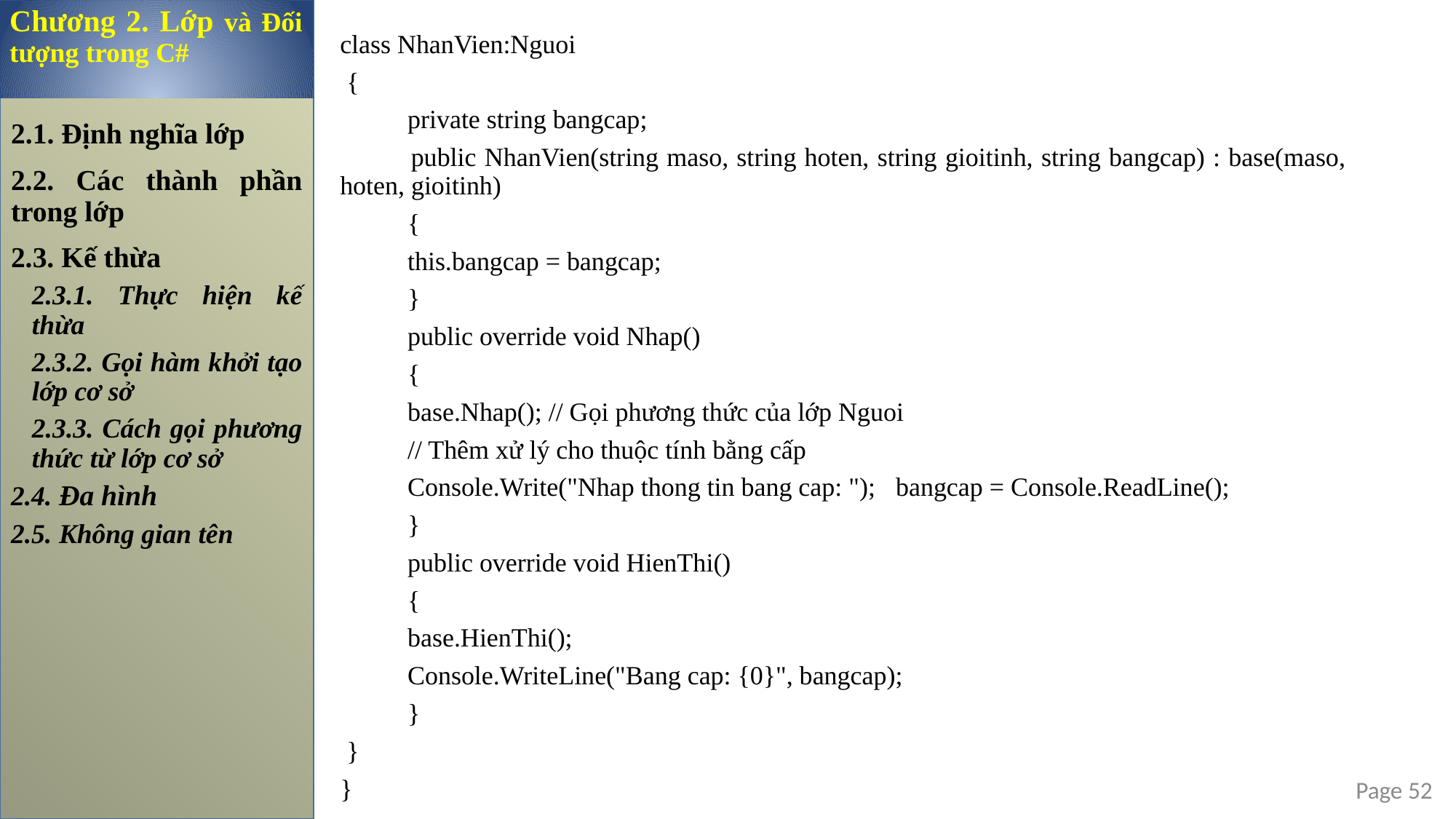

Chương 2. Lớp và Đối tượng trong C#
class NhanVien:Nguoi
 {
  	private string bangcap;
  	public NhanVien(string maso, string hoten, string gioitinh, string bangcap) : base(maso, 									hoten, gioitinh)
  	{
   		this.bangcap = bangcap;
  	}
  	public override void Nhap()
  	{
    		base.Nhap(); // Gọi phương thức của lớp Nguoi
    		// Thêm xử lý cho thuộc tính bằng cấp
    		Console.Write("Nhap thong tin bang cap: ");   bangcap = Console.ReadLine();
  	}
  	public override void HienThi()
  	{
   		base.HienThi();
   		Console.WriteLine("Bang cap: {0}", bangcap);
  	}
 }
}
2.1. Định nghĩa lớp
2.2. Các thành phần trong lớp
2.3. Kế thừa
2.3.1. Thực hiện kế thừa
2.3.2. Gọi hàm khởi tạo lớp cơ sở
2.3.3. Cách gọi phương thức từ lớp cơ sở
2.4. Đa hình
2.5. Không gian tên

Page 52